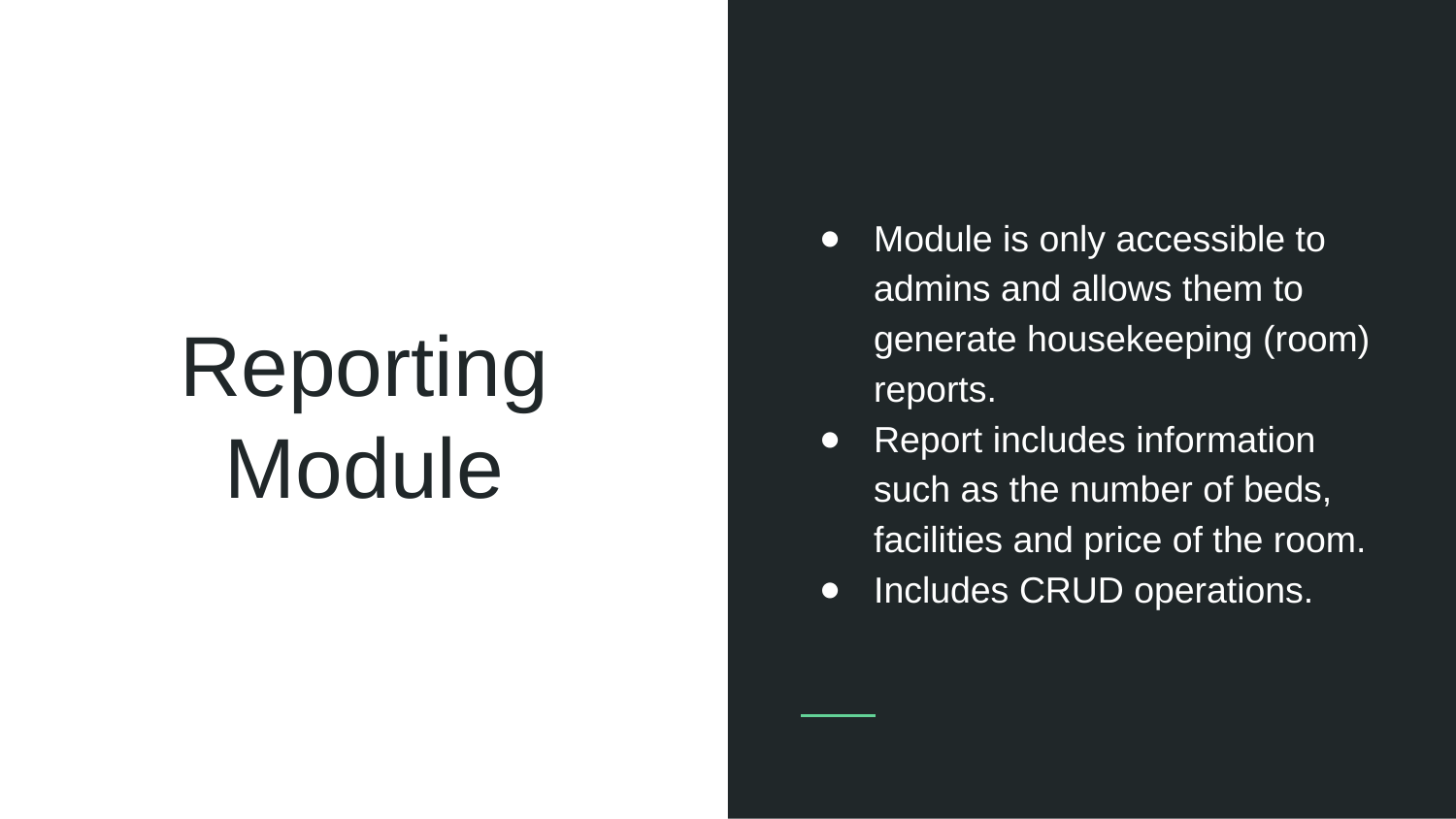

Module is only accessible to admins and allows them to generate housekeeping (room) reports.
Report includes information such as the number of beds, facilities and price of the room.
Includes CRUD operations.
# Reporting Module